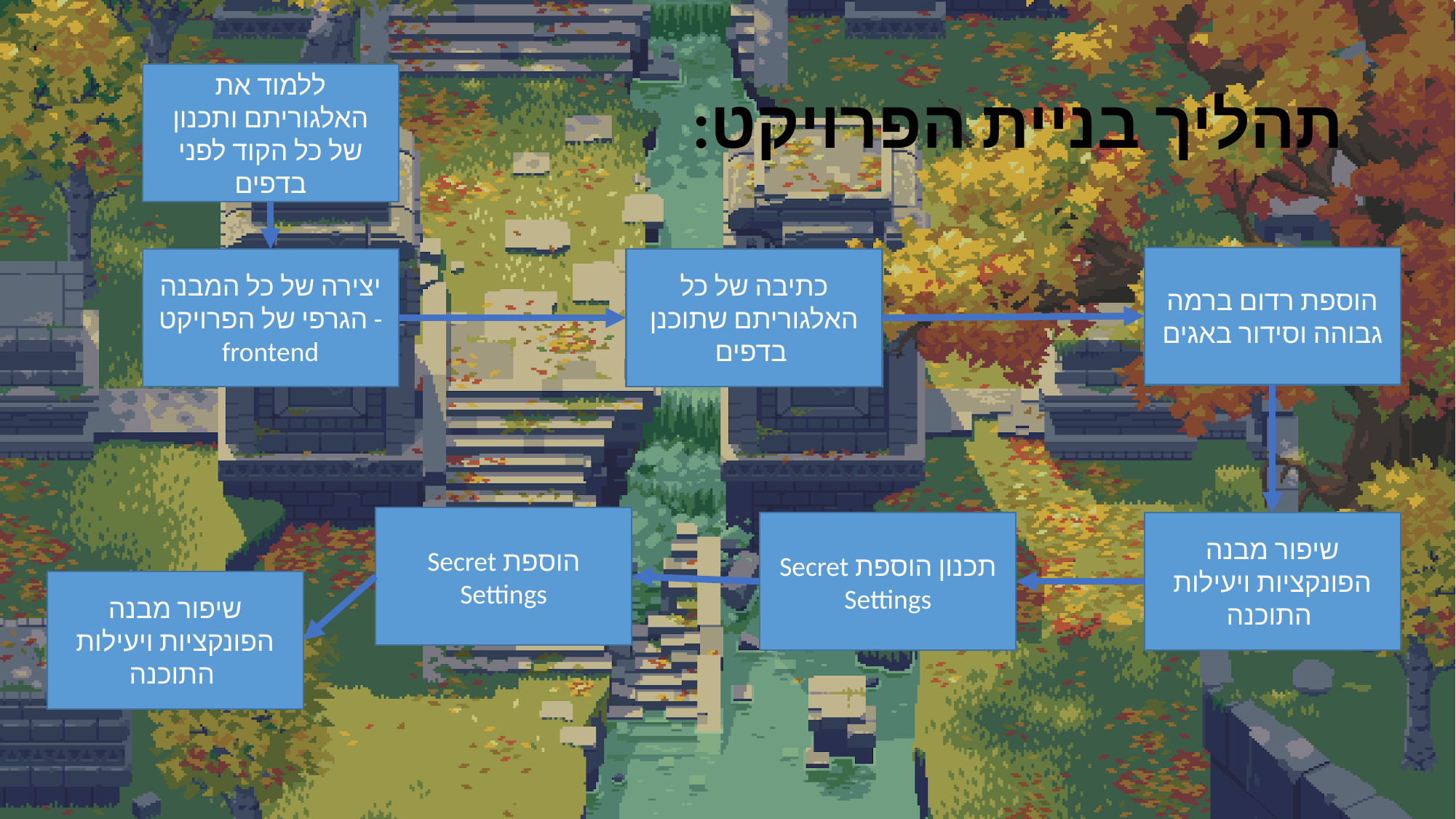

# תהליך בניית הפרויקט:
ללמוד את האלגוריתם ותכנון של כל הקוד לפני בדפים
הוספת רדום ברמה גבוהה וסידור באגים
יצירה של כל המבנה הגרפי של הפרויקט - frontend
כתיבה של כל האלגוריתם שתוכנן בדפים
הוספת Secret Settings
תכנון הוספת Secret Settings
שיפור מבנה הפונקציות ויעילות התוכנה
שיפור מבנה הפונקציות ויעילות התוכנה